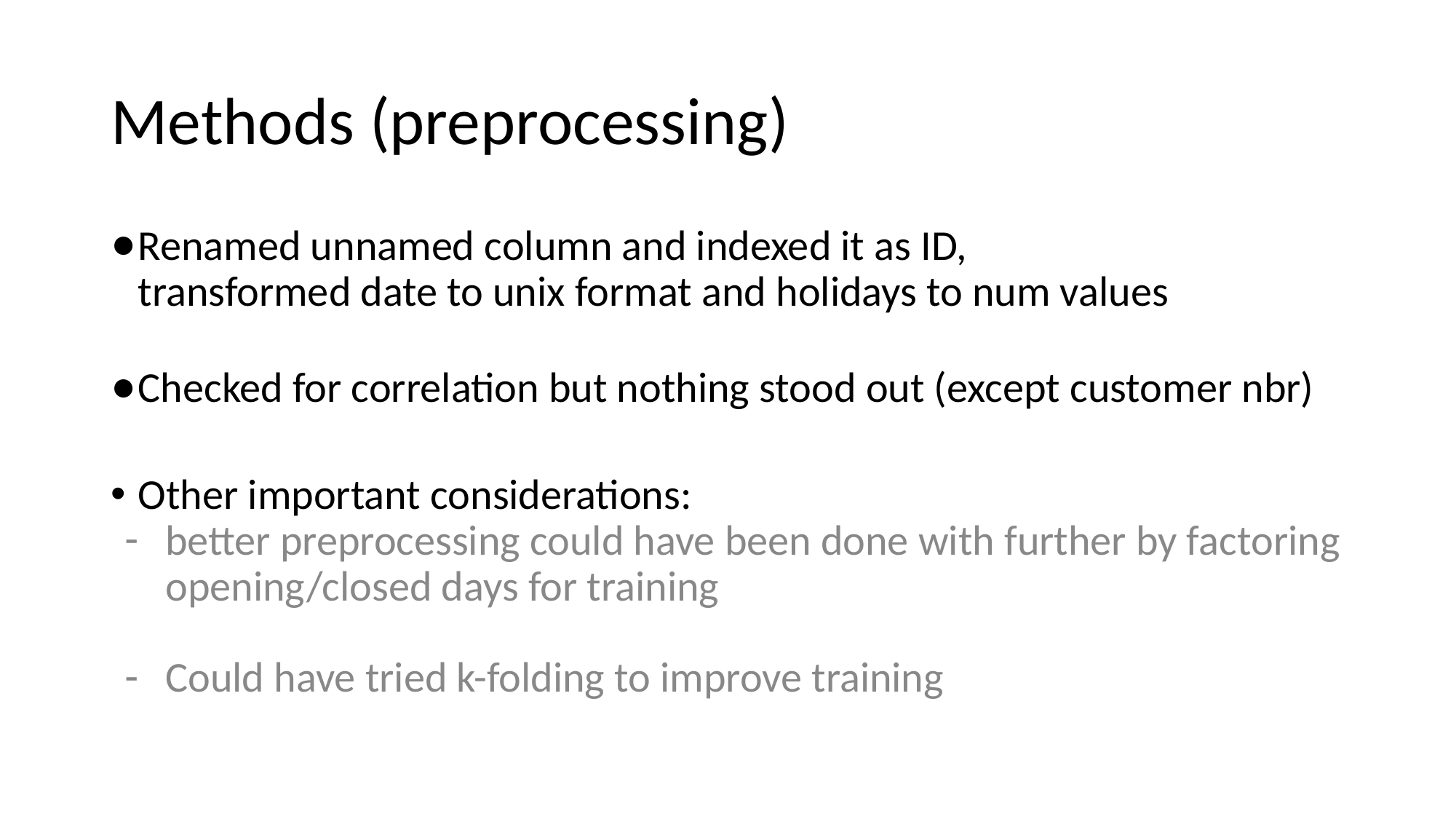

# Methods (preprocessing)
Renamed unnamed column and indexed it as ID,
transformed date to unix format and holidays to num values
Checked for correlation but nothing stood out (except customer nbr)

Other important considerations:
better preprocessing could have been done with further by factoring opening/closed days for training
Could have tried k-folding to improve training